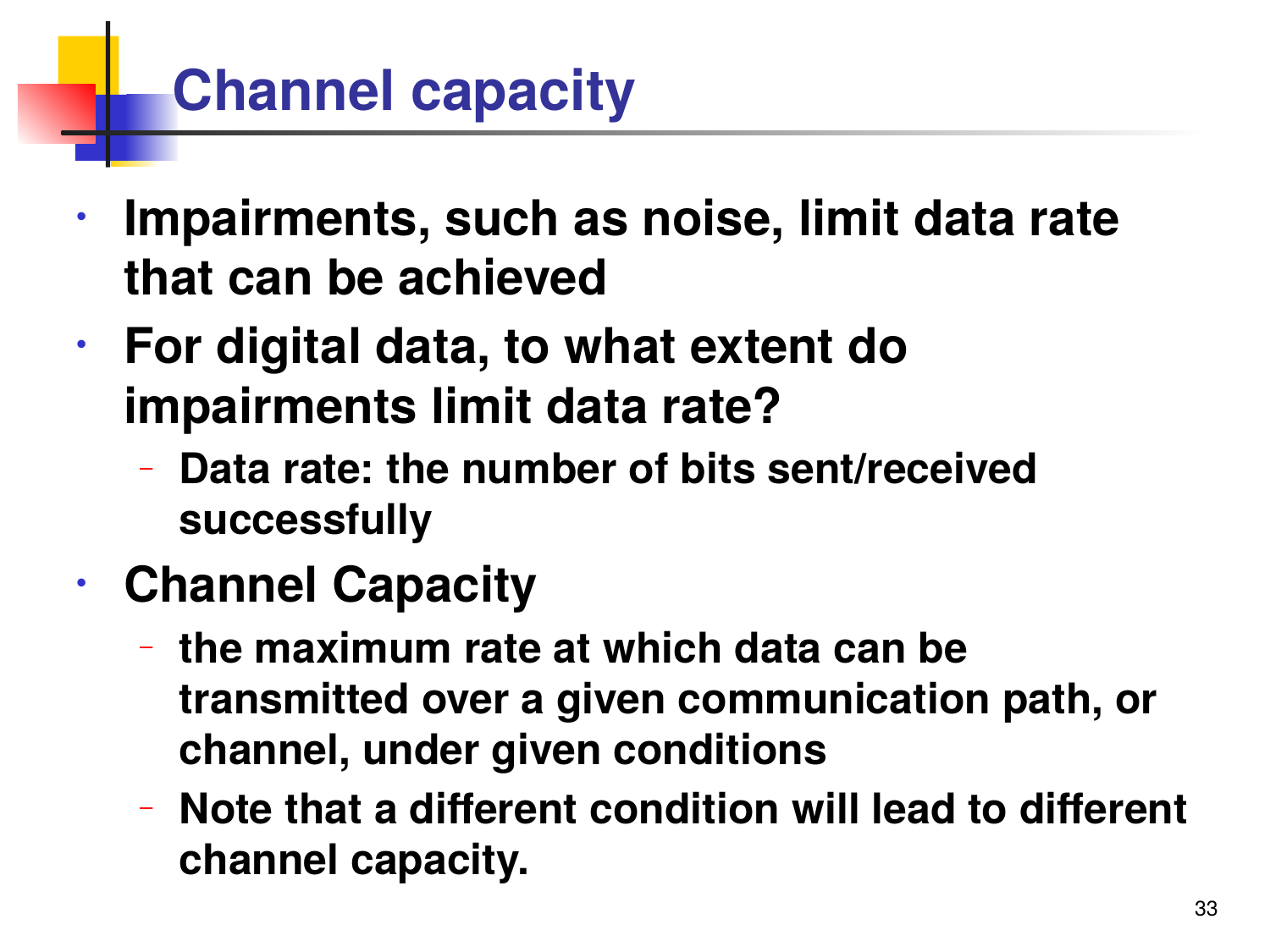

# Channel capacity
Impairments, such as noise, limit data rate that can be achieved
For digital data, to what extent do impairments limit data rate?
Data rate: the number of bits sent/received successfully
Channel Capacity
the maximum rate at which data can be transmitted over a given communication path, or channel, under given conditions
Note that a different condition will lead to different channel capacity.
33